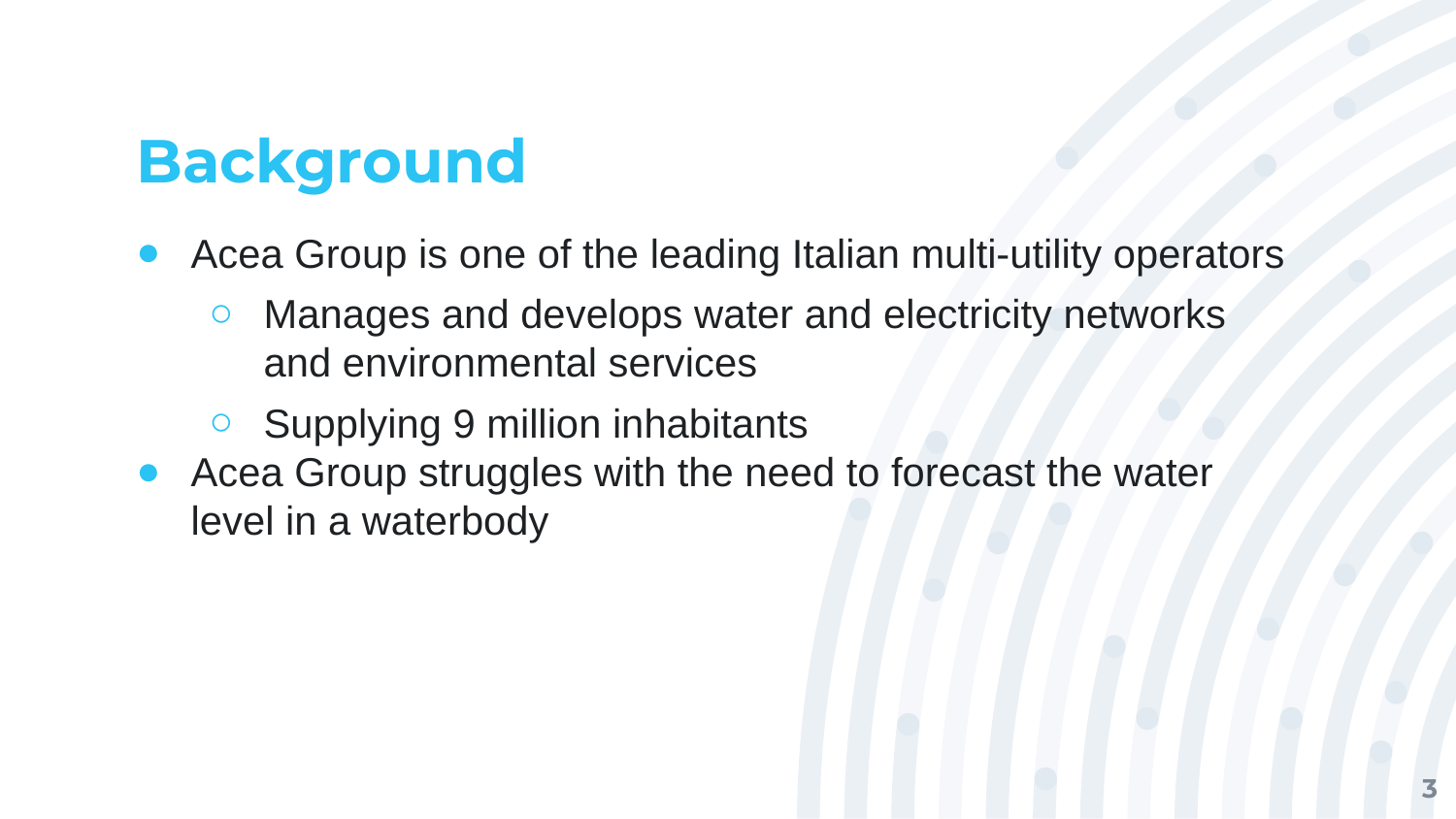

# Background
Acea Group is one of the leading Italian multi-utility operators
Manages and develops water and electricity networks and environmental services
Supplying 9 million inhabitants
Acea Group struggles with the need to forecast the water level in a waterbody

3